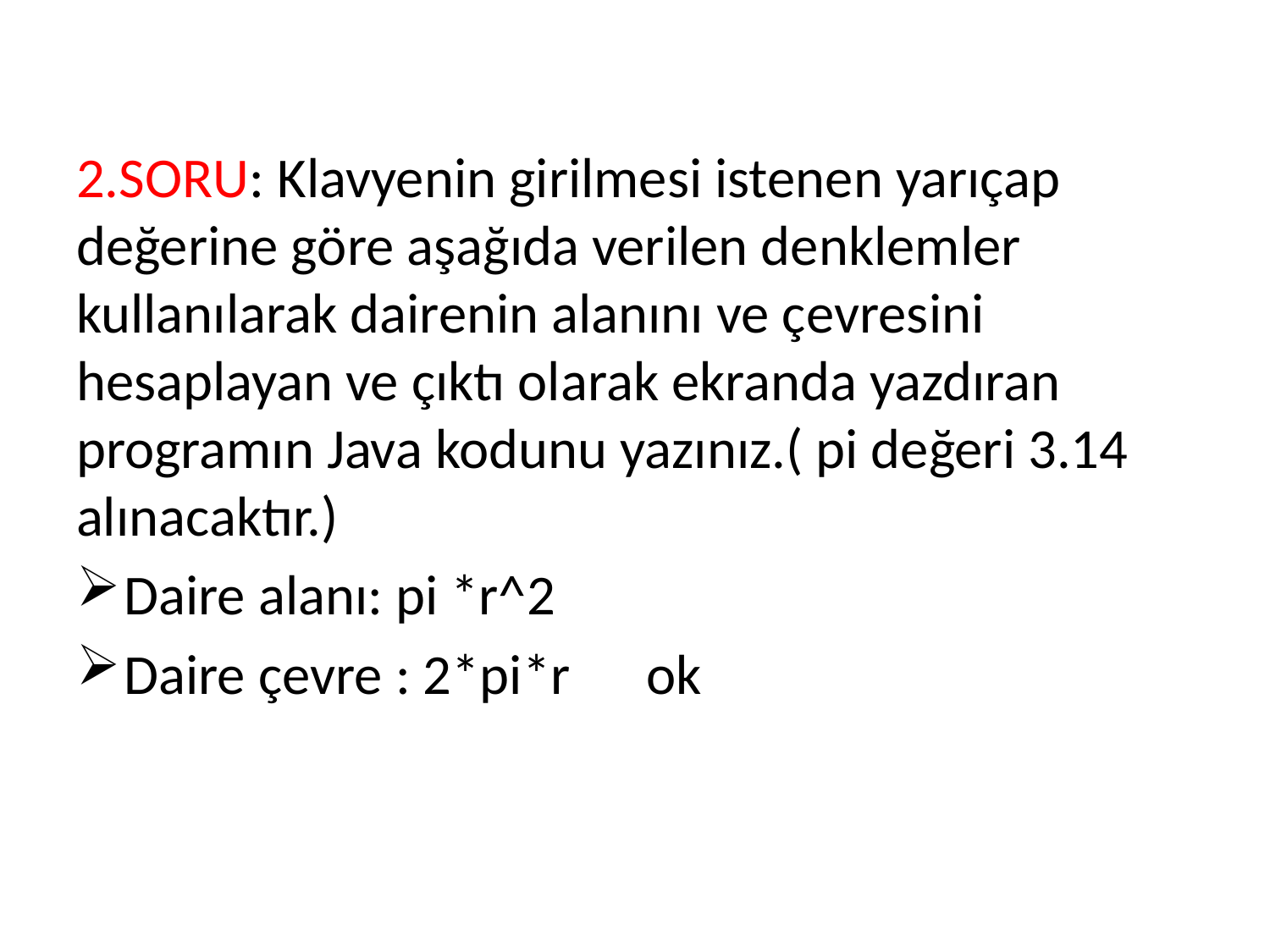

2.SORU: Klavyenin girilmesi istenen yarıçap değerine göre aşağıda verilen denklemler kullanılarak dairenin alanını ve çevresini hesaplayan ve çıktı olarak ekranda yazdıran programın Java kodunu yazınız.( pi değeri 3.14 alınacaktır.)
Daire alanı: pi *r^2
Daire çevre : 2*pi*r      ok